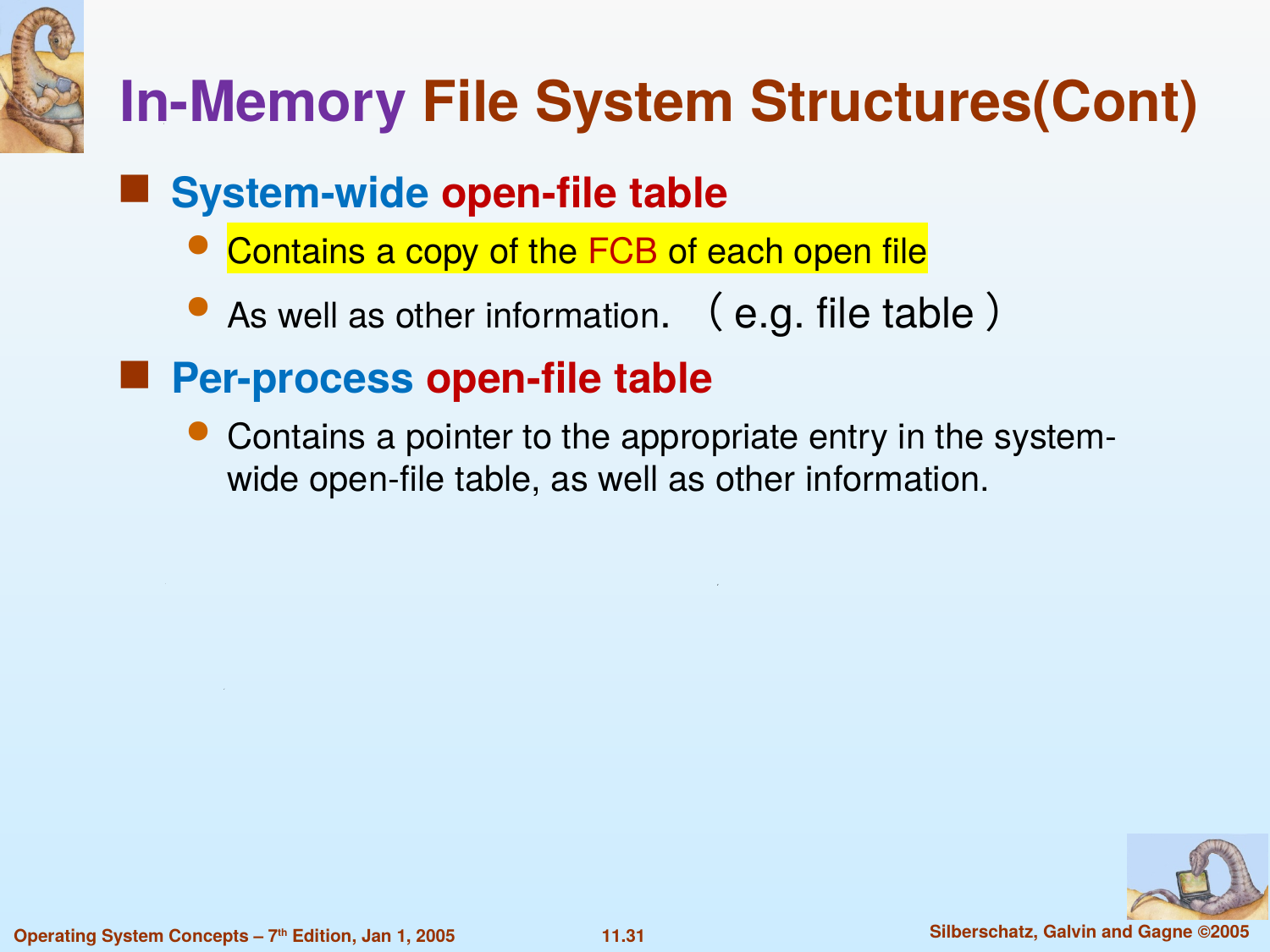

In-Memory File System Structures(Cont)
System-wide open-file table
Contains a copy of the FCB of each open file
As well as other information.（e.g. file table）
Per-process open-file table
Contains a pointer to the appropriate entry in the system-wide open-file table, as well as other information.